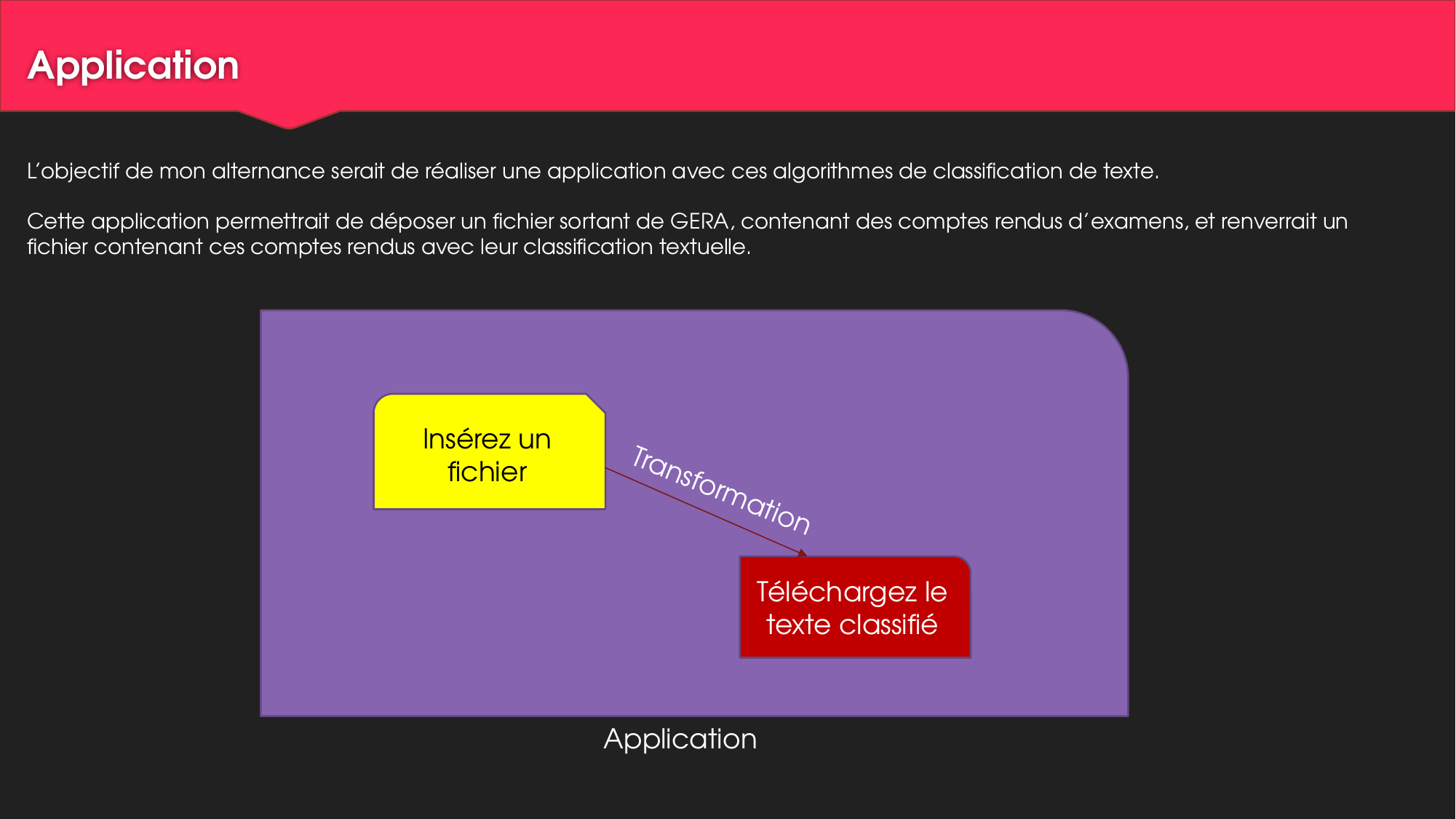

# Application
L’objectif de mon alternance serait de réaliser une application avec ces algorithmes de classification de texte.

Cette application permettrait de déposer un fichier sortant de GERA, contenant des comptes rendus d’examens, et renverrait un fichier contenant ces comptes rendus avec leur classification textuelle.

Insérez un fichier
Transformation
Téléchargez le texte classifié
Application